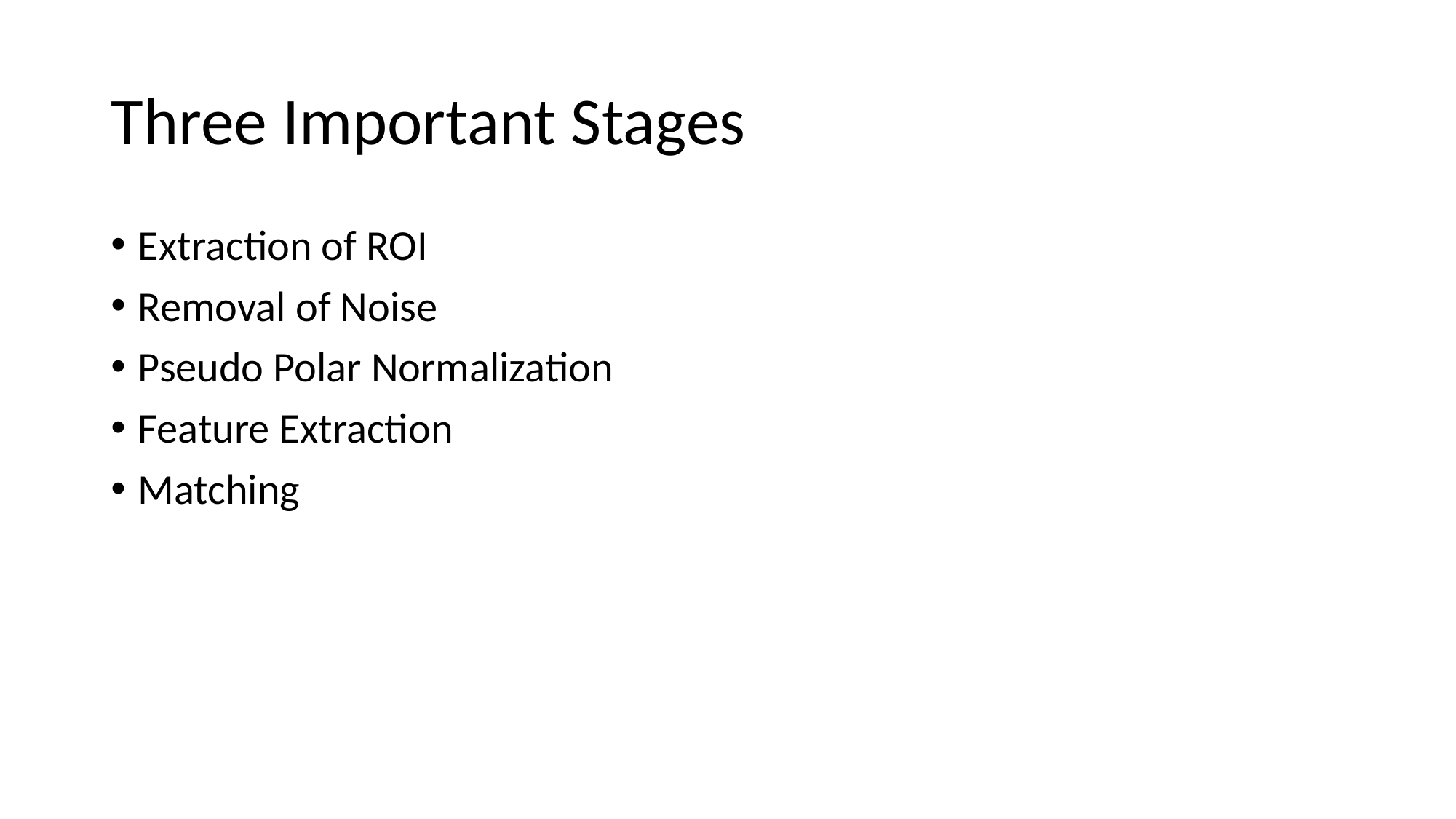

# Three Important Stages
Extraction of ROI
Removal of Noise
Pseudo Polar Normalization
Feature Extraction
Matching